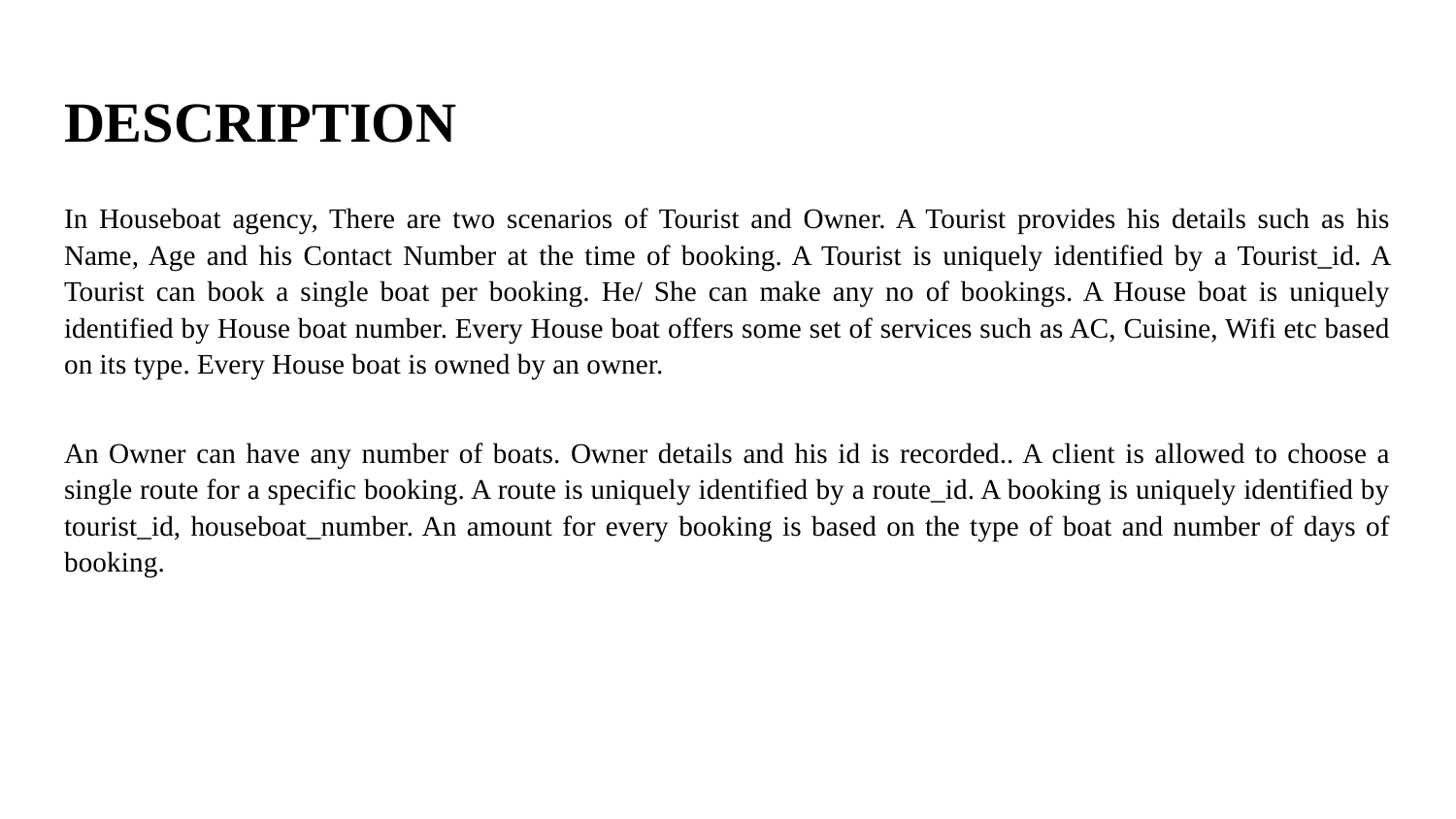

# DESCRIPTION
In Houseboat agency, There are two scenarios of Tourist and Owner. A Tourist provides his details such as his Name, Age and his Contact Number at the time of booking. A Tourist is uniquely identified by a Tourist_id. A Tourist can book a single boat per booking. He/ She can make any no of bookings. A House boat is uniquely identified by House boat number. Every House boat offers some set of services such as AC, Cuisine, Wifi etc based on its type. Every House boat is owned by an owner.

An Owner can have any number of boats. Owner details and his id is recorded.. A client is allowed to choose a single route for a specific booking. A route is uniquely identified by a route_id. A booking is uniquely identified by tourist_id, houseboat_number. An amount for every booking is based on the type of boat and number of days of booking.